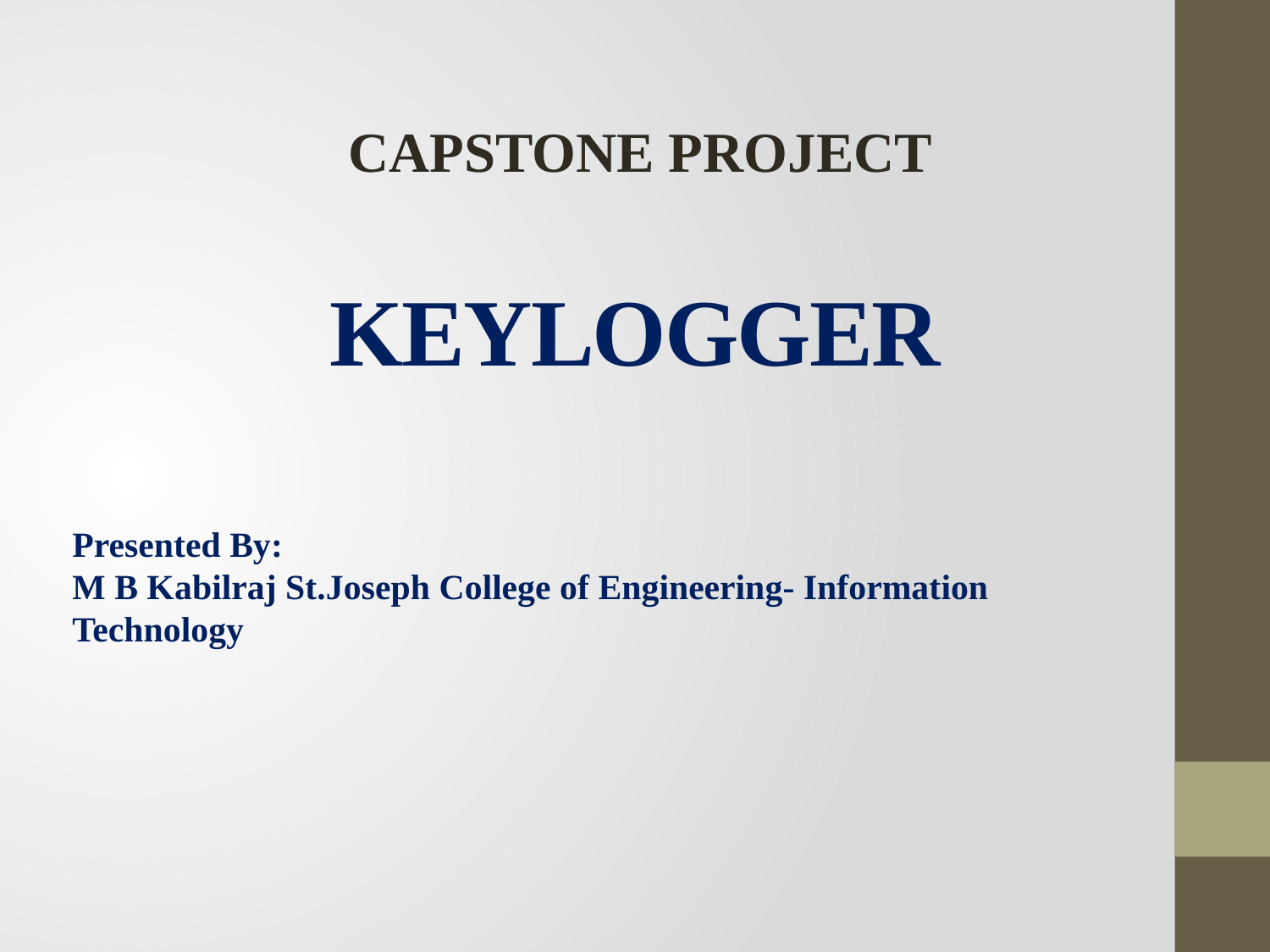

CAPSTONE PROJECT
# KEYLOGGER
Presented By:
M B Kabilraj St.Joseph College of Engineering- Information Technology